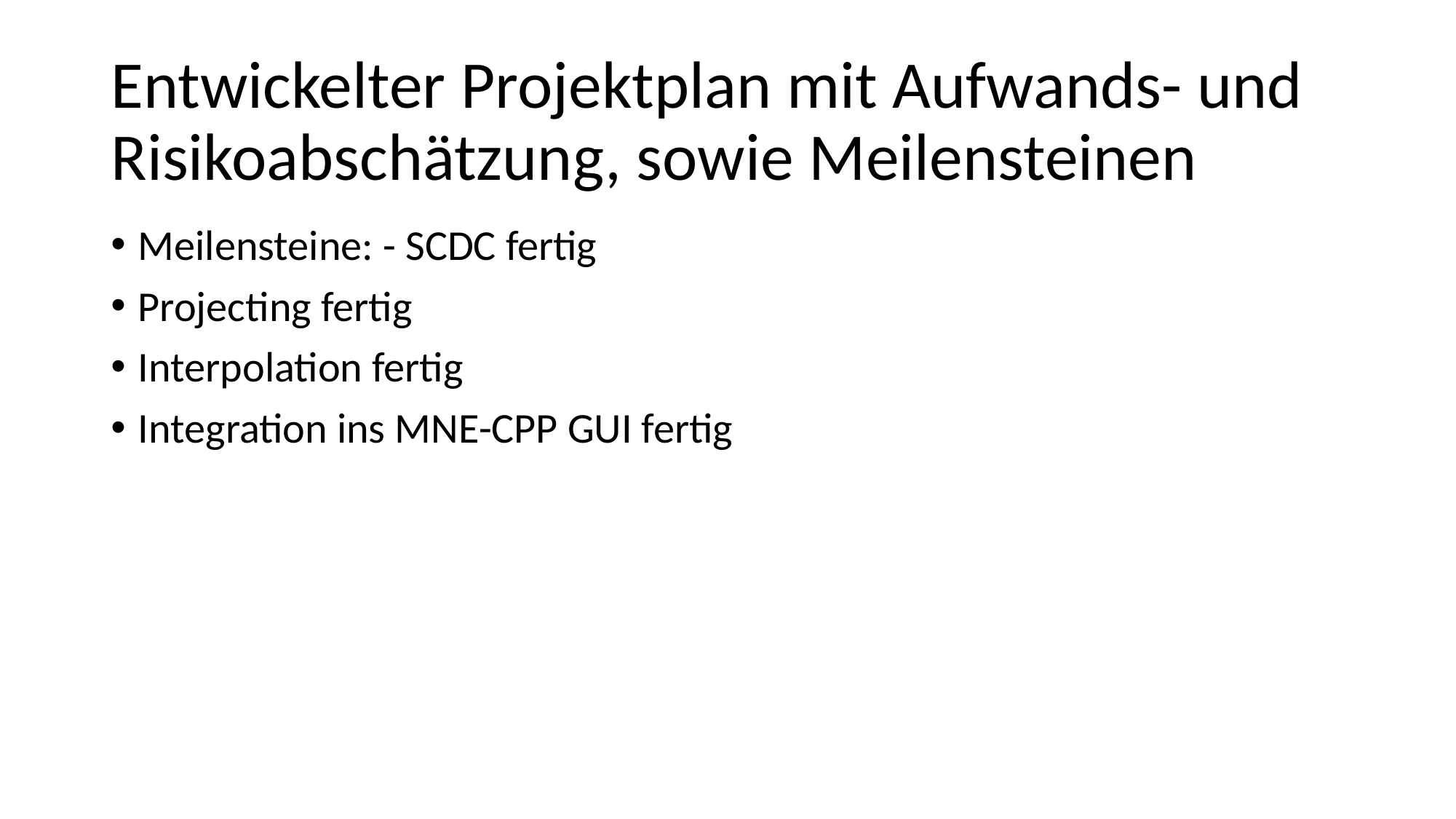

# Entwickelter Projektplan mit Aufwands- und Risikoabschätzung, sowie Meilensteinen
Meilensteine: - SCDC fertig
Projecting fertig
Interpolation fertig
Integration ins MNE-CPP GUI fertig